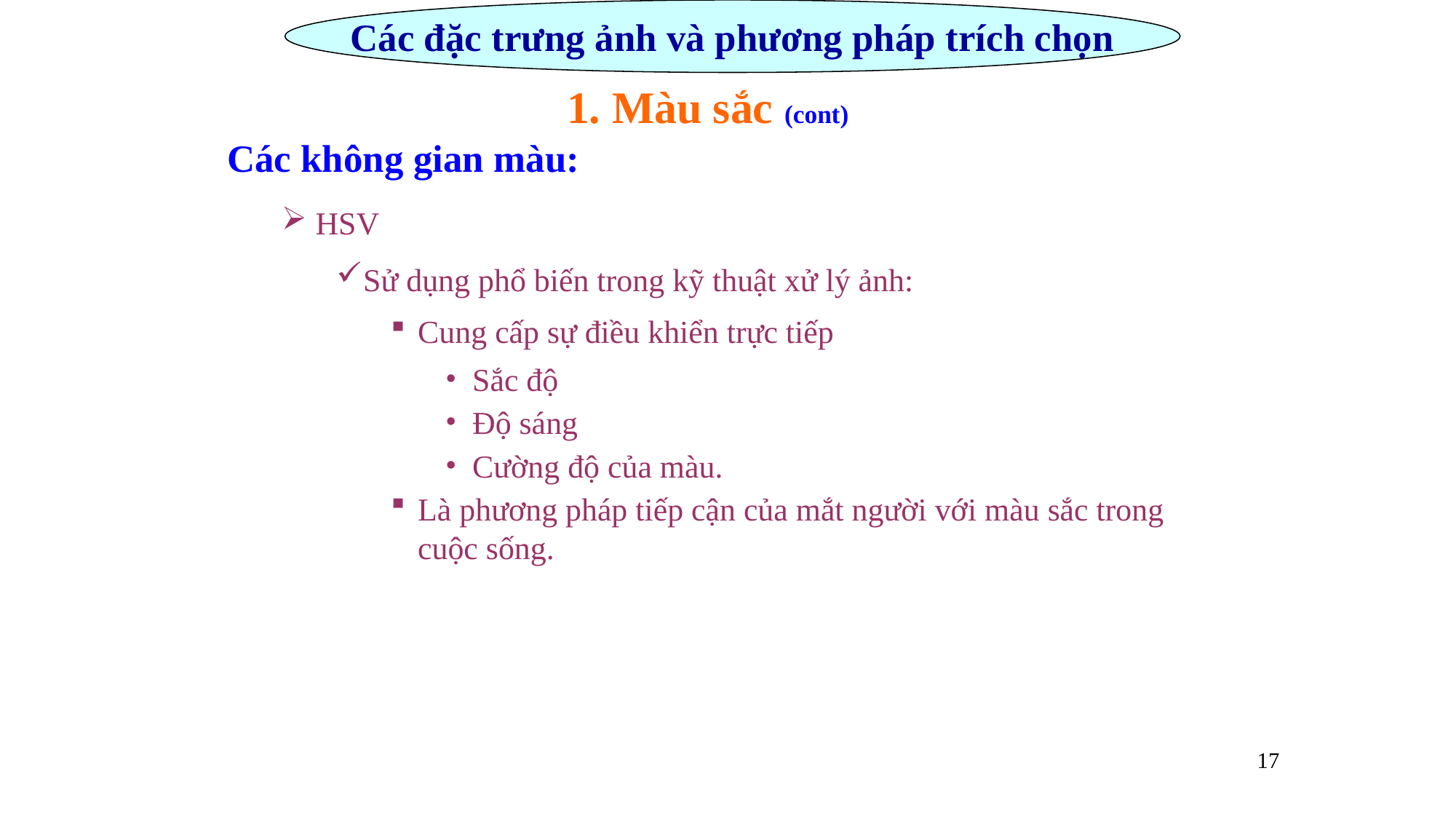

Các đặc trưng ảnh và phương pháp trích chọn
1. Màu sắc (cont)
Các không gian màu:
HSV
Sử dụng phổ biến trong kỹ thuật xử lý ảnh:
Cung cấp sự điều khiển trực tiếp
Sắc độ
Độ sáng
Cường độ của màu.
Là phương pháp tiếp cận của mắt người với màu sắc trong cuộc sống.

17